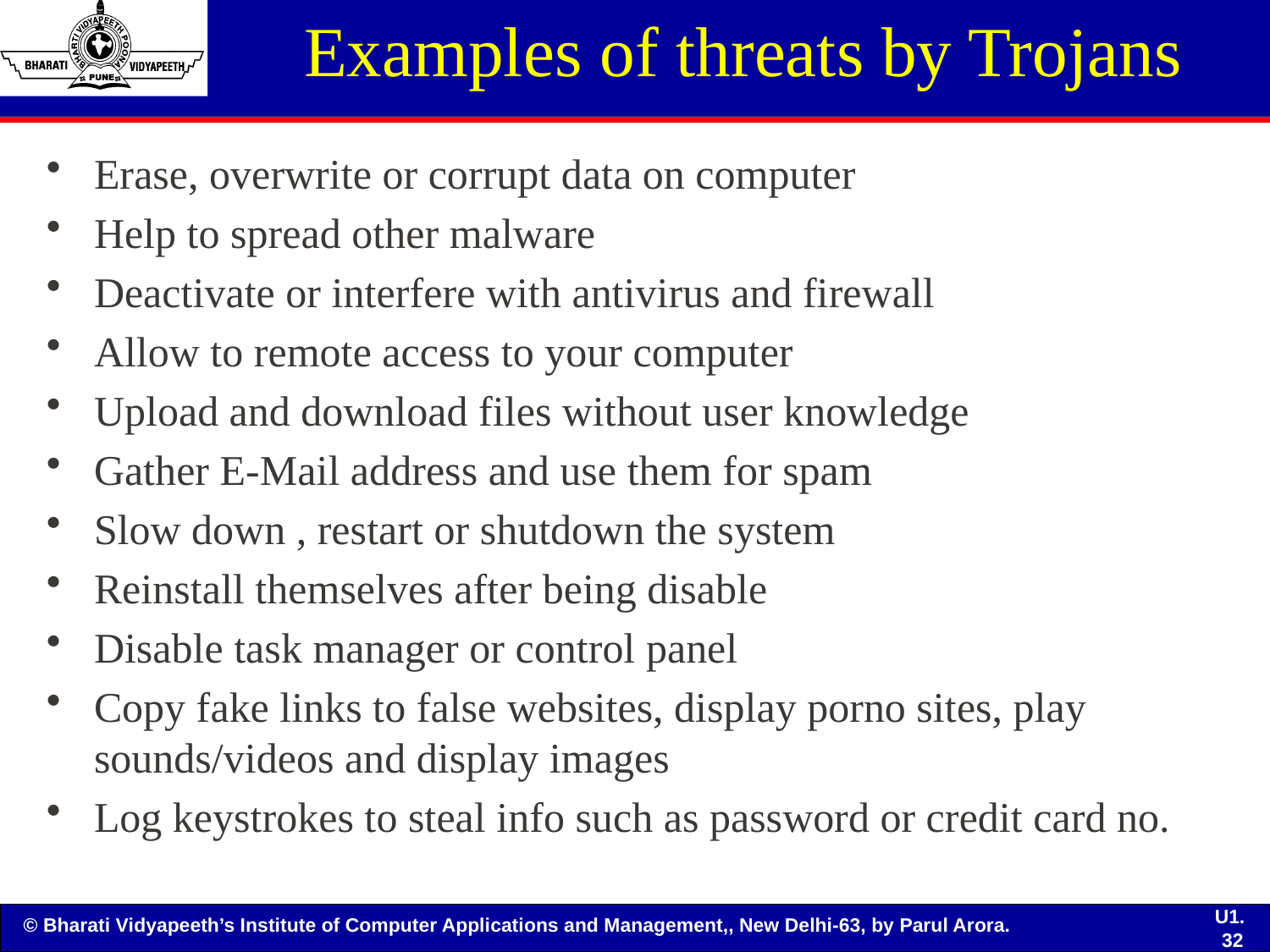

# Examples of threats by Trojans
Erase, overwrite or corrupt data on computer
Help to spread other malware
Deactivate or interfere with antivirus and firewall
Allow to remote access to your computer
Upload and download files without user knowledge
Gather E-Mail address and use them for spam
Slow down , restart or shutdown the system
Reinstall themselves after being disable
Disable task manager or control panel
Copy fake links to false websites, display porno sites, play sounds/videos and display images
Log keystrokes to steal info such as password or credit card no.